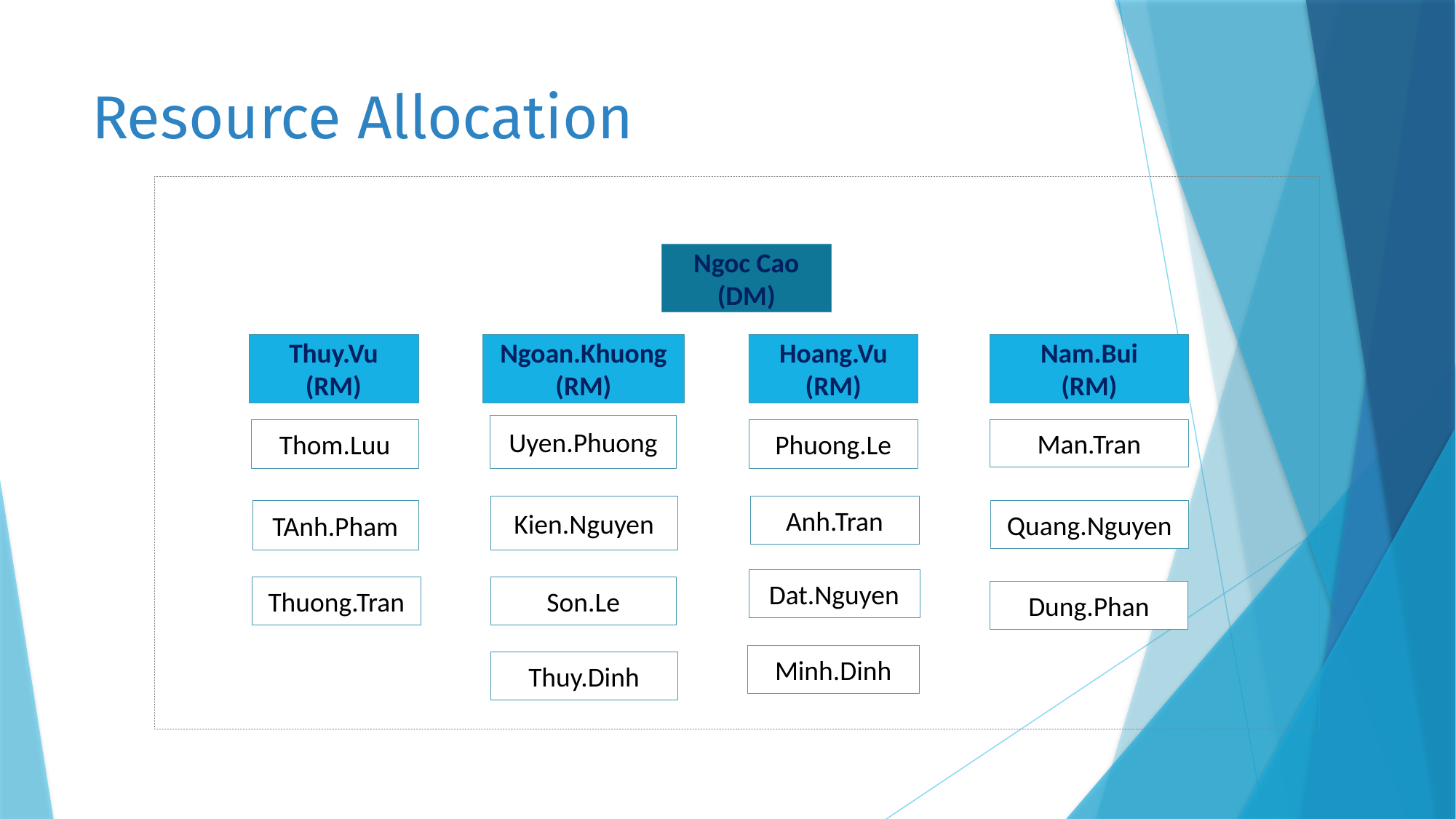

# Resource Allocation

Ngoc Cao
(DM)
Thuy.Vu (RM)
Ngoan.Khuong
(RM)
Hoang.Vu
(RM)
Nam.Bui
(RM)
Uyen.Phuong
Thom.Luu
Phuong.Le
Man.Tran
Kien.Nguyen
Anh.Tran
TAnh.Pham
Quang.Nguyen
Dat.Nguyen
Thuong.Tran
Son.Le
Dung.Phan
Minh.Dinh
Thuy.Dinh